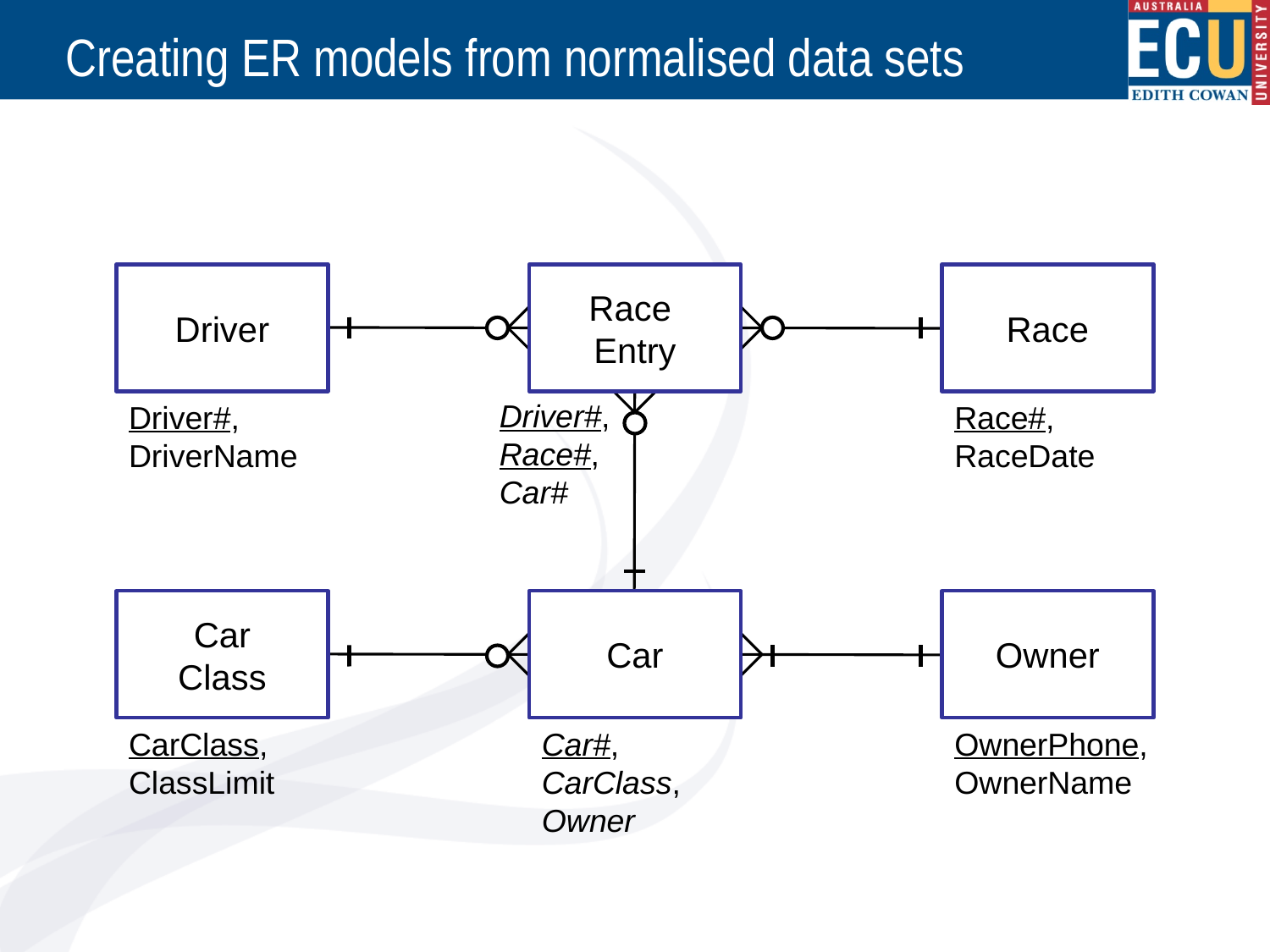

# Creating ER models from normalised data sets
Driver
Race
Entry
Race

Driver#, Race#, Car#
Driver#, DriverName
Race#, RaceDate

Car
Class
Car
Owner

CarClass, ClassLimit
Car#, CarClass, Owner
OwnerPhone, OwnerName